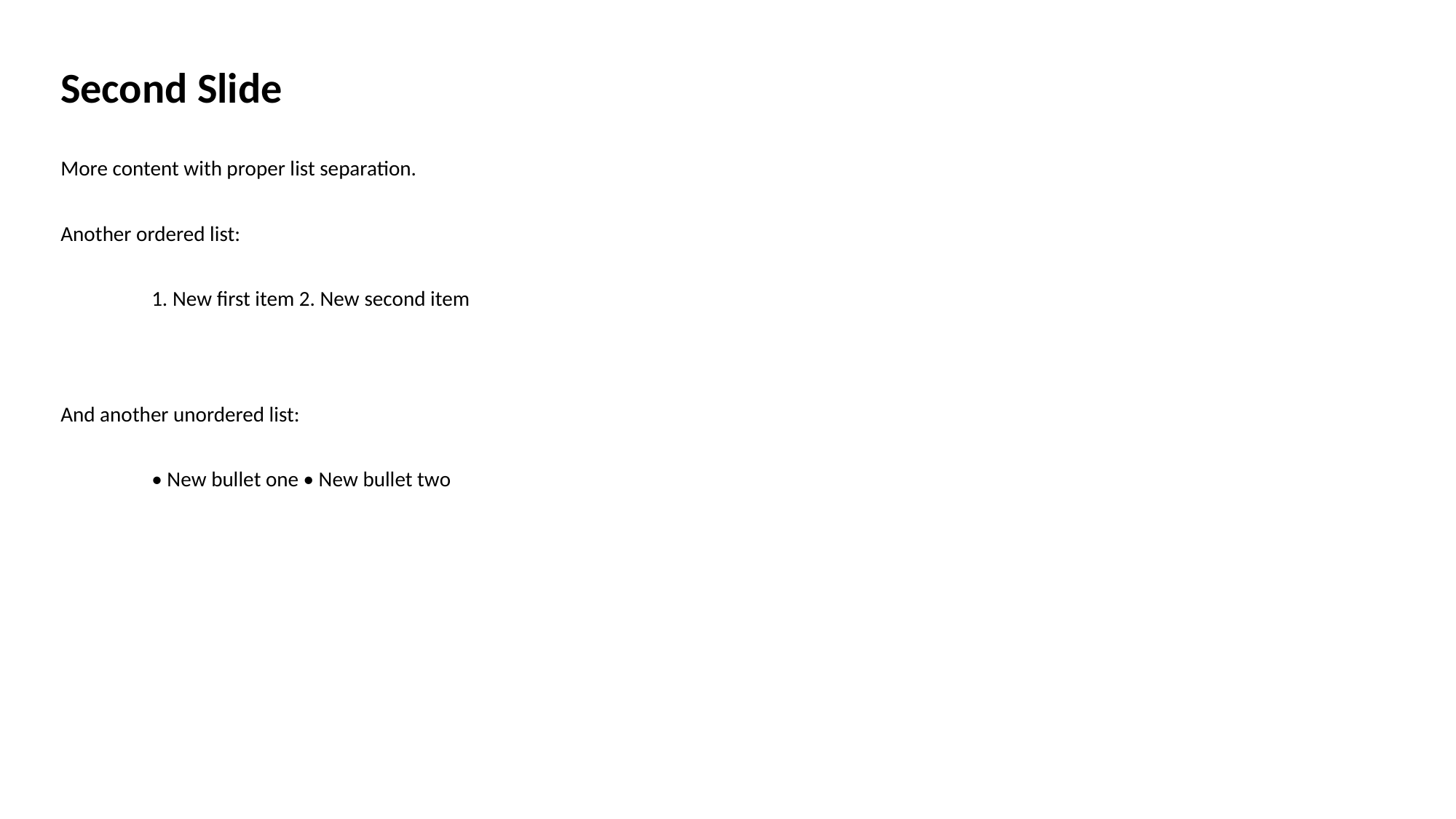

Second Slide
More content with proper list separation.
Another ordered list:
1. New first item 2. New second item
And another unordered list:
• New bullet one • New bullet two